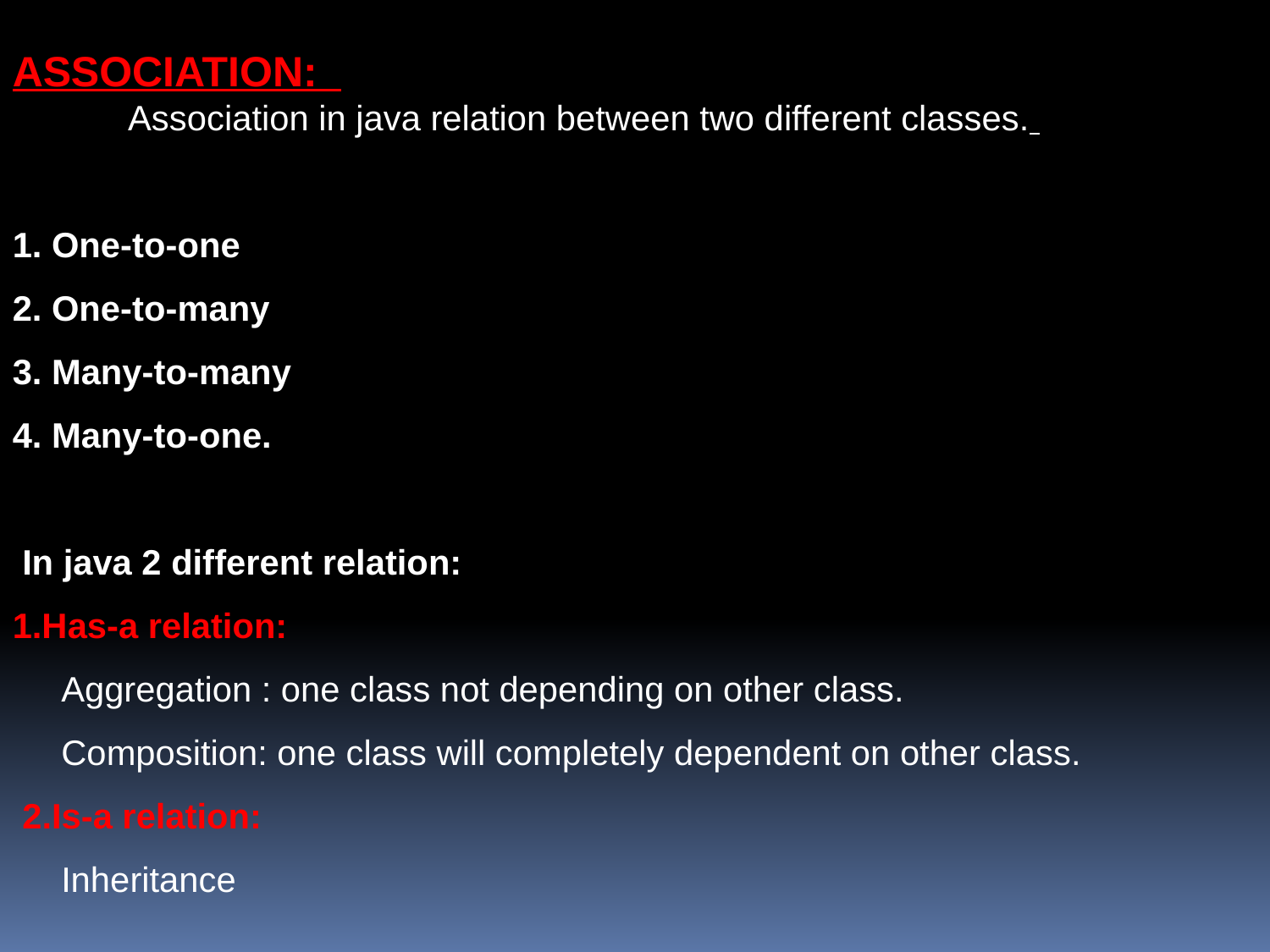

ASSOCIATION:
             Association in java relation between two different classes.

1. One-to-one
2. One-to-many
3. Many-to-many
4. Many-to-one.

 In java 2 different relation:
1.Has-a relation:
     Aggregation : one class not depending on other class.
     Composition: one class will completely dependent on other class.
 2.Is-a relation:
     Inheritance